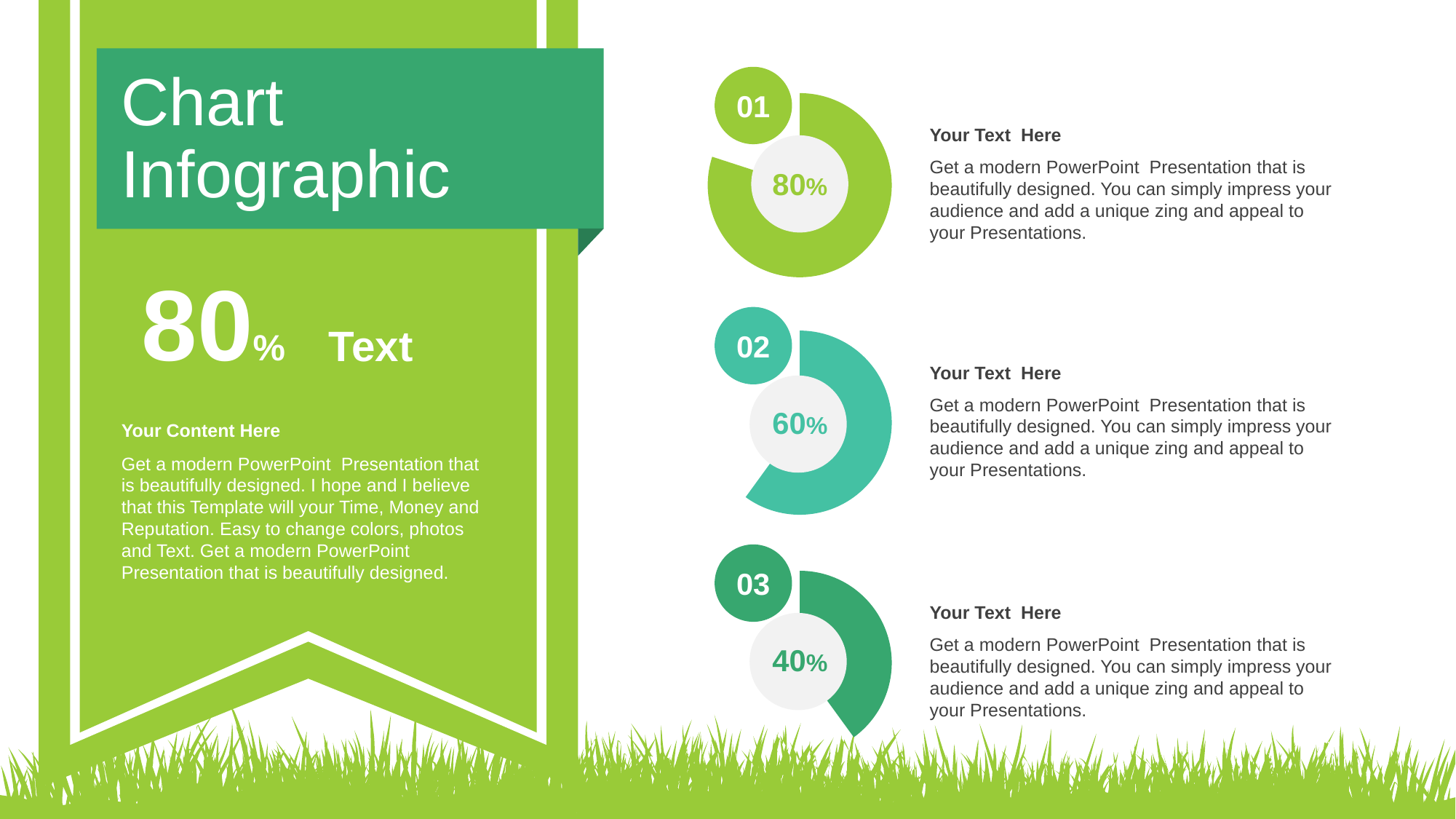

Chart Infographic

01

### Chart

| Category | Sales |
|---|---|
| 1st Qtr | 80.0 |
| 2nd Qtr | 20.0 |
Your Text  Here
Get a modern PowerPoint  Presentation that is beautifully designed. You can simply impress your audience and add a unique zing and appeal to your Presentations.

80%

80%

Text

### Chart

| Category | Sales |
|---|---|
| 1st Qtr | 60.0 |
| 2nd Qtr | 40.0 |
02
Your Text  Here
Get a modern PowerPoint  Presentation that is beautifully designed. You can simply impress your audience and add a unique zing and appeal to your Presentations.

60%
Your Content Here
Get a modern PowerPoint  Presentation that is beautifully designed. I hope and I believe that this Template will your Time, Money and Reputation. Easy to change colors, photos and Text. Get a modern PowerPoint  Presentation that is beautifully designed.

03

### Chart

| Category | Sales |
|---|---|
| 1st Qtr | 40.0 |
| 2nd Qtr | 60.0 |
Your Text  Here
Get a modern PowerPoint  Presentation that is beautifully designed. You can simply impress your audience and add a unique zing and appeal to your Presentations.

40%